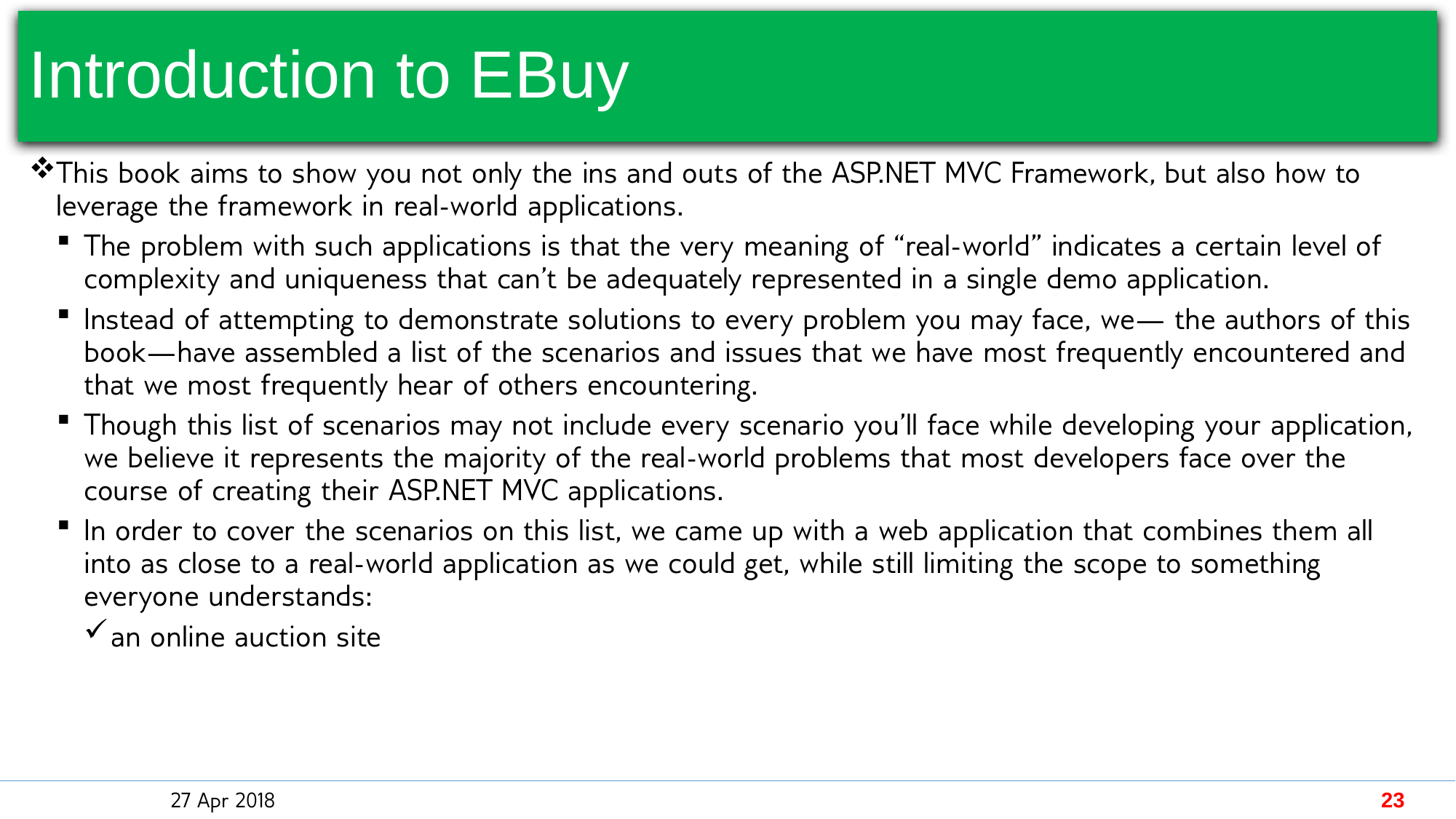

# Introduction to EBuy
This book aims to show you not only the ins and outs of the ASP.NET MVC Framework, but also how to leverage the framework in real-world applications.
The problem with such applications is that the very meaning of “real-world” indicates a certain level of complexity and uniqueness that can’t be adequately represented in a single demo application.
Instead of attempting to demonstrate solutions to every problem you may face, we— the authors of this book—have assembled a list of the scenarios and issues that we have most frequently encountered and that we most frequently hear of others encountering.
Though this list of scenarios may not include every scenario you’ll face while developing your application, we believe it represents the majority of the real-world problems that most developers face over the course of creating their ASP.NET MVC applications.
In order to cover the scenarios on this list, we came up with a web application that combines them all into as close to a real-world application as we could get, while still limiting the scope to something everyone understands:
an online auction site
27 Apr 2018
23